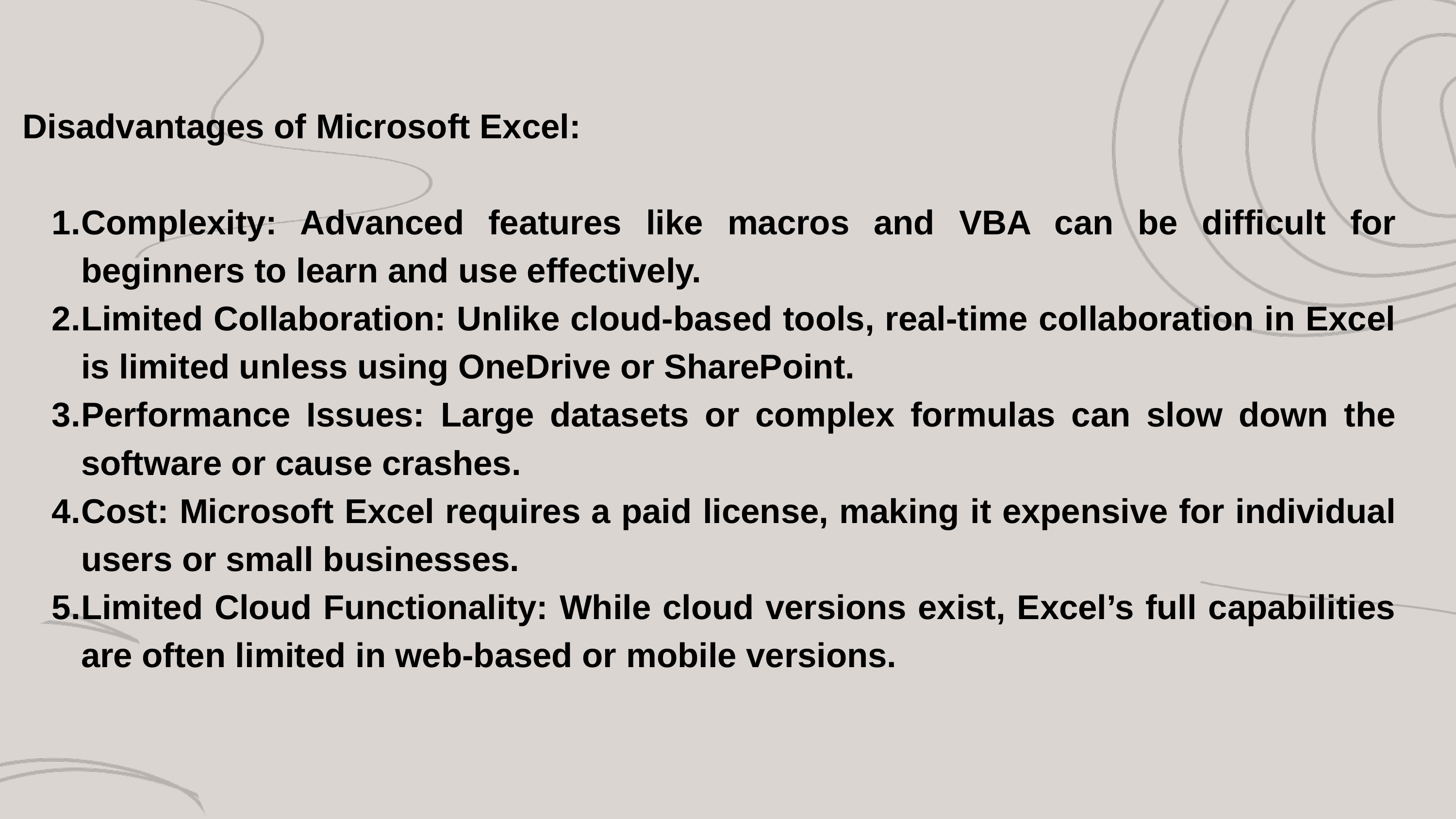

Disadvantages of Microsoft Excel:

Complexity: Advanced features like macros and VBA can be difficult for beginners to learn and use effectively.
Limited Collaboration: Unlike cloud-based tools, real-time collaboration in Excel is limited unless using OneDrive or SharePoint.
Performance Issues: Large datasets or complex formulas can slow down the software or cause crashes.
Cost: Microsoft Excel requires a paid license, making it expensive for individual users or small businesses.
Limited Cloud Functionality: While cloud versions exist, Excel’s full capabilities are often limited in web-based or mobile versions.